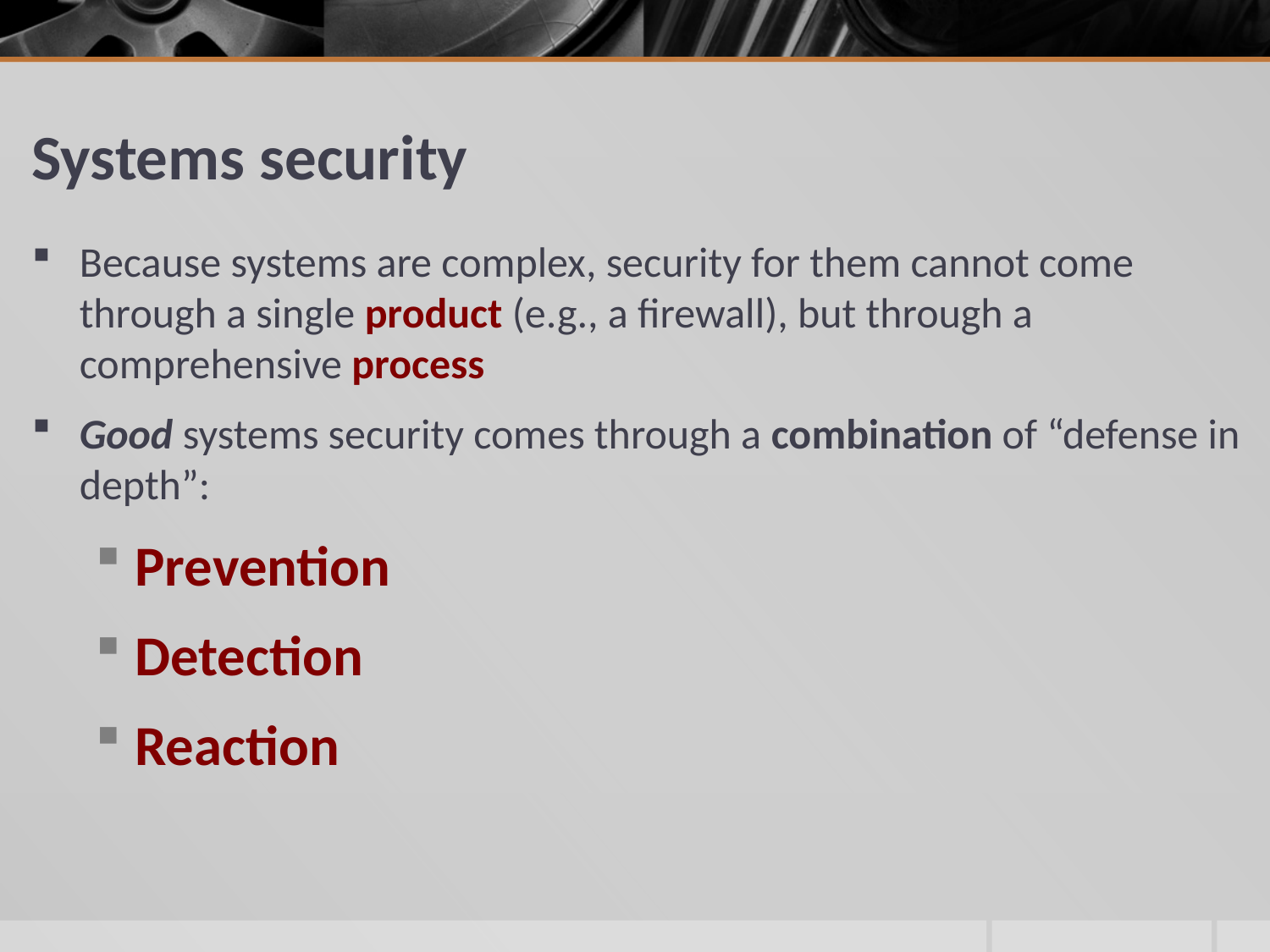

# Systems security
Because systems are complex, security for them cannot come through a single product (e.g., a firewall), but through a comprehensive process
Good systems security comes through a combination of “defense in depth”:
Prevention
Detection
Reaction